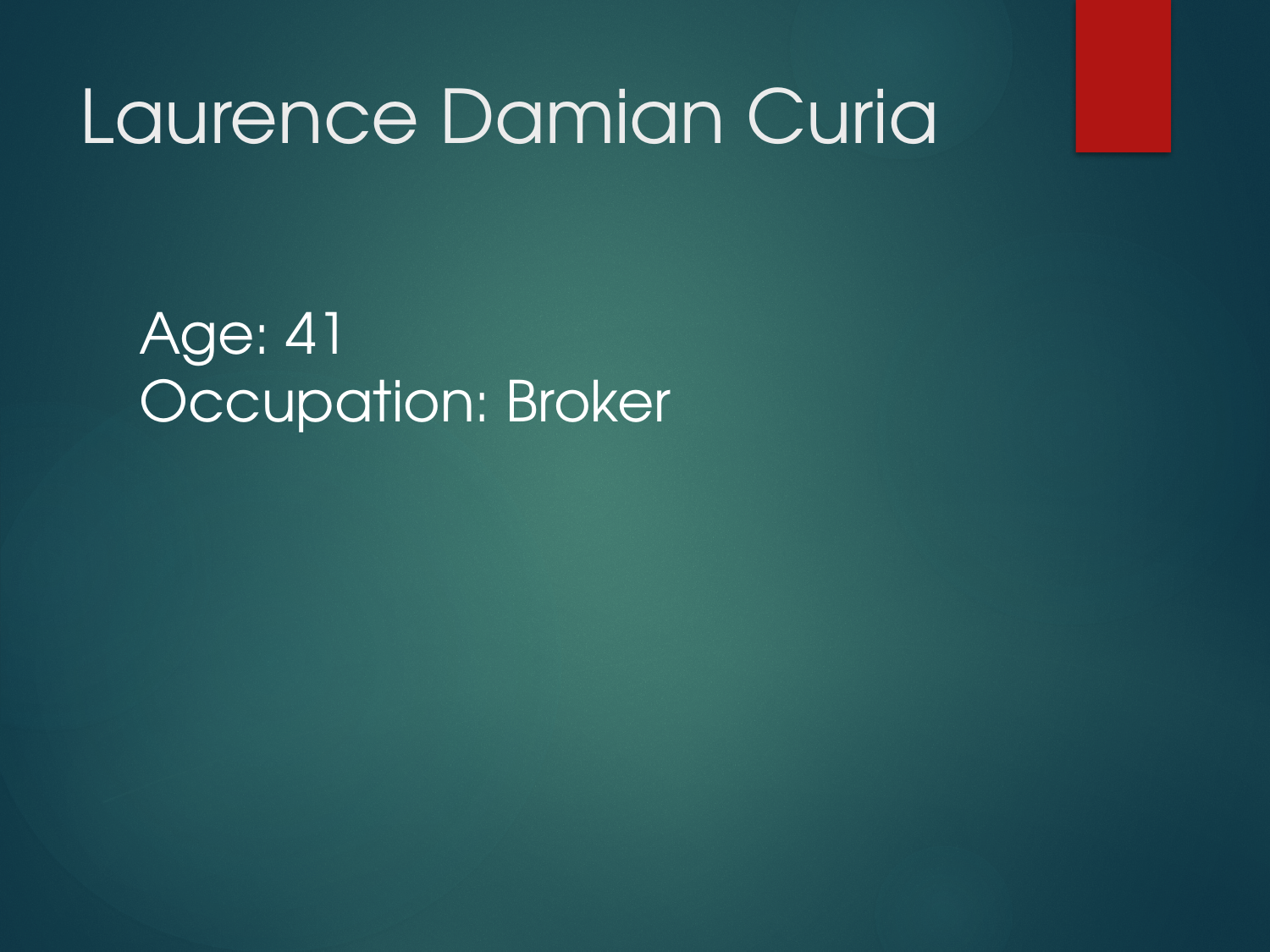

# Laurence Damian Curia

Age: 41
Occupation: Broker